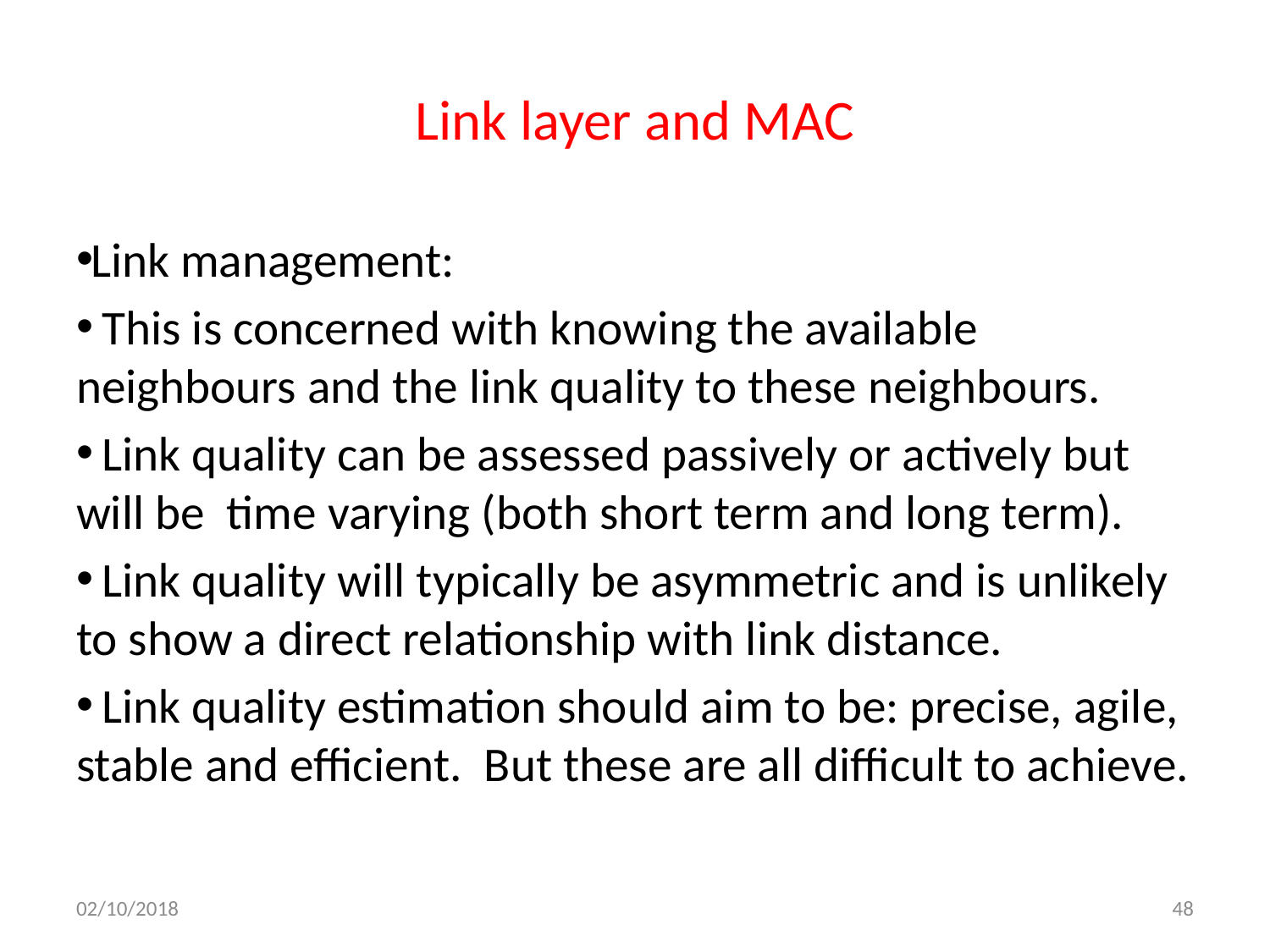

# Link layer and MAC
Link management:
 This is concerned with knowing the available neighbours and the link quality to these neighbours.
 Link quality can be assessed passively or actively but will be  time varying (both short term and long term).
 Link quality will typically be asymmetric and is unlikely to show a direct relationship with link distance.
 Link quality estimation should aim to be: precise, agile, stable and efficient.  But these are all difficult to achieve.
02/10/2018
48